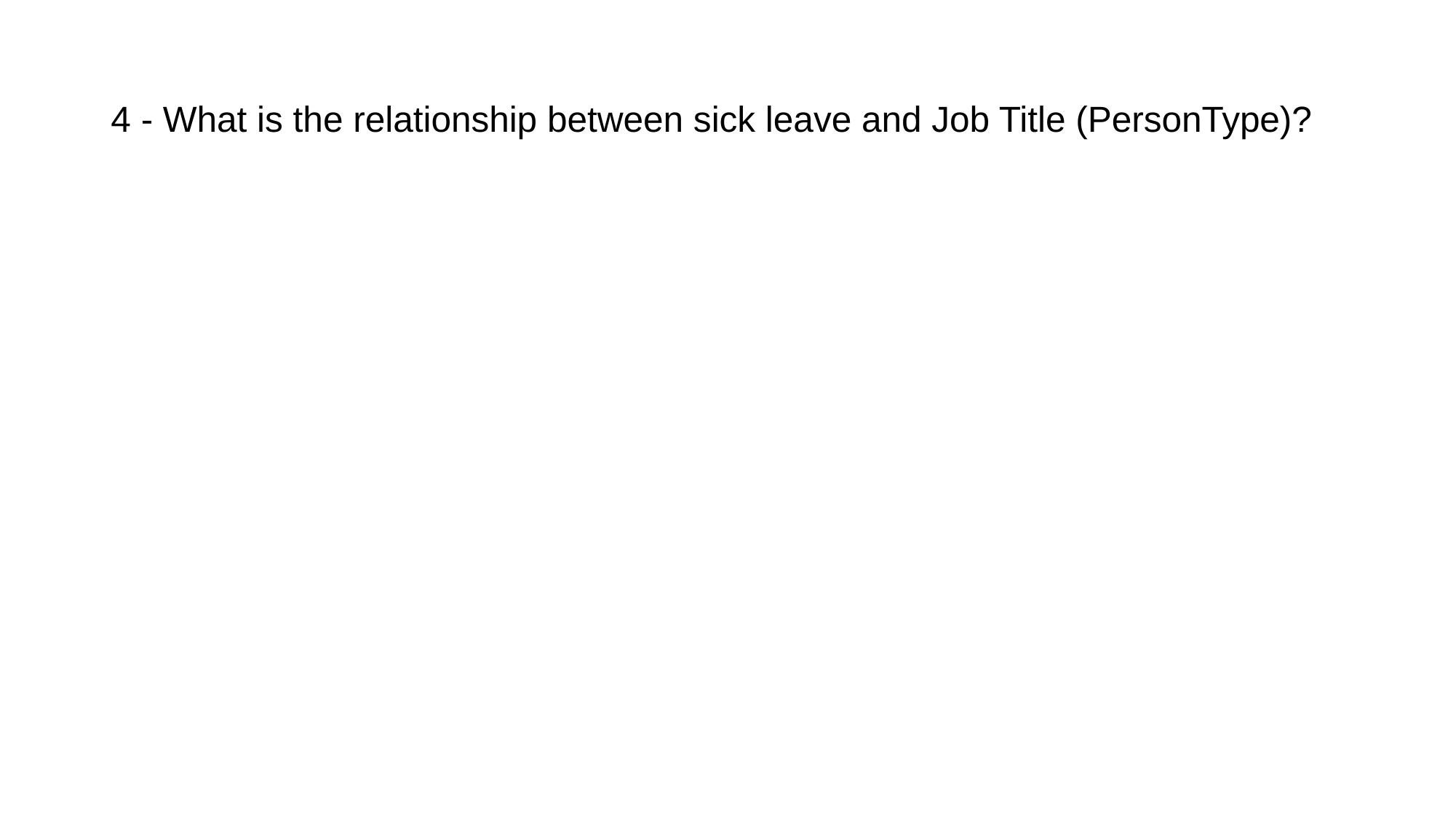

# 4 - What is the relationship between sick leave and Job Title (PersonType)?